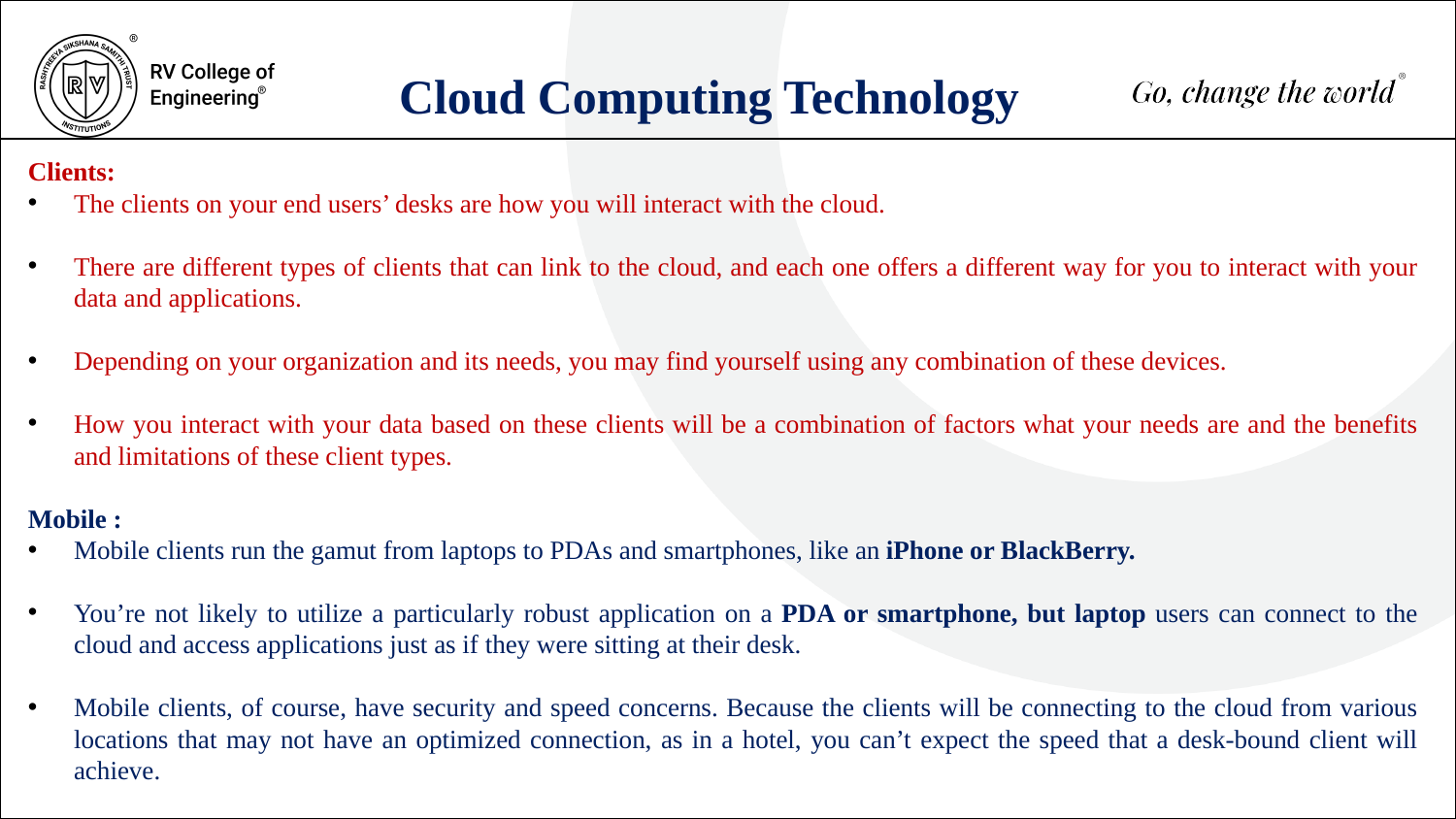

Cloud Computing Technology
Clients:
The clients on your end users’ desks are how you will interact with the cloud.

There are different types of clients that can link to the cloud, and each one offers a different way for you to interact with your data and applications.

Depending on your organization and its needs, you may find yourself using any combination of these devices.

How you interact with your data based on these clients will be a combination of factors what your needs are and the benefits and limitations of these client types.

Mobile :
Mobile clients run the gamut from laptops to PDAs and smartphones, like an iPhone or BlackBerry.

You’re not likely to utilize a particularly robust application on a PDA or smartphone, but laptop users can connect to the cloud and access applications just as if they were sitting at their desk.

Mobile clients, of course, have security and speed concerns. Because the clients will be connecting to the cloud from various locations that may not have an optimized connection, as in a hotel, you can’t expect the speed that a desk-bound client will achieve.